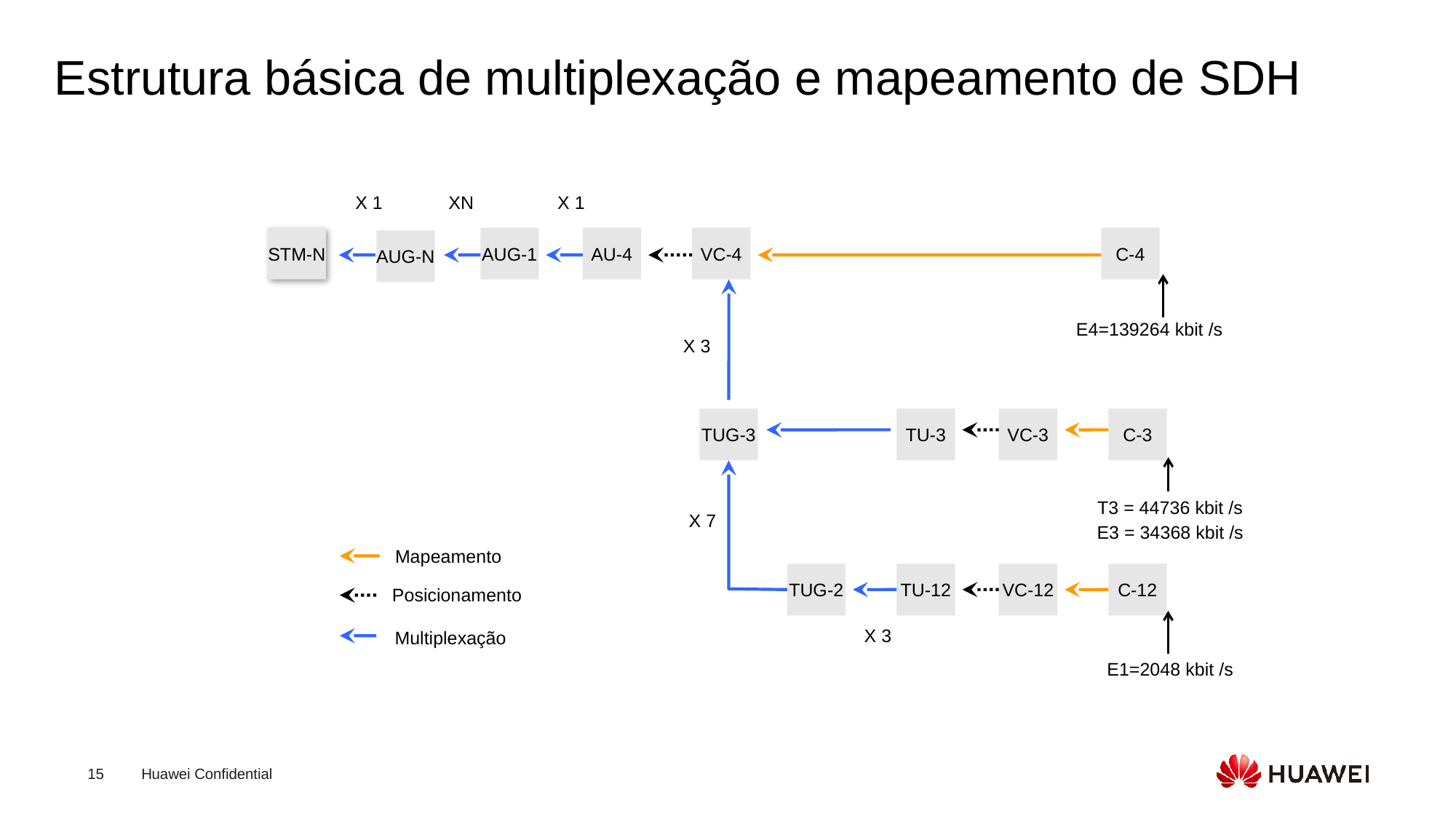

# Estrutura básica de multiplexação e mapeamento de SDH
X 1
XN
X 1
STM-N
AUG-1
AU-4
VC-4
C-4
AUG-N

E4=139264 kbit /s
X 3
TUG-3
TU-3
VC-3
C-3

T3 = 44736 kbit /s
X 7
E3 = 34368 kbit /s
Mapeamento

TUG-2
TU-12
VC-12
C-12
Posicionamento

X 3
Multiplexação

E1=2048 kbit /s